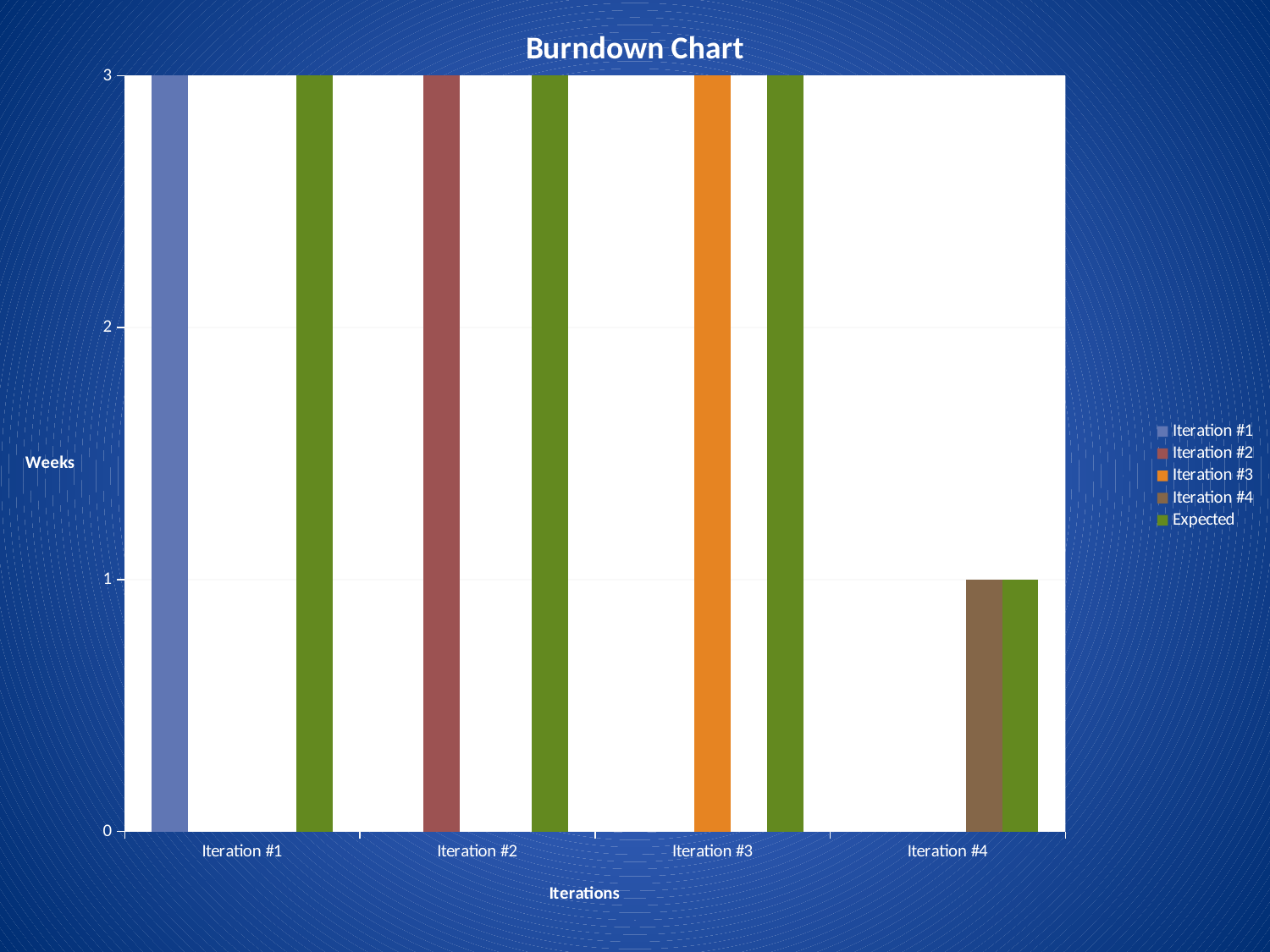

### Chart: Burndown Chart

| Category | Iteration #1 | Iteration #2 | Iteration #3 | Iteration #4 | Expected |
|---|---|---|---|---|---|
| Iteration #1 | 3.0 | None | None | None | 3.0 |
| Iteration #2 | None | 3.0 | None | None | 3.0 |
| Iteration #3 | None | None | 3.0 | None | 3.0 |
| Iteration #4 | None | None | None | 1.0 | 1.0 |